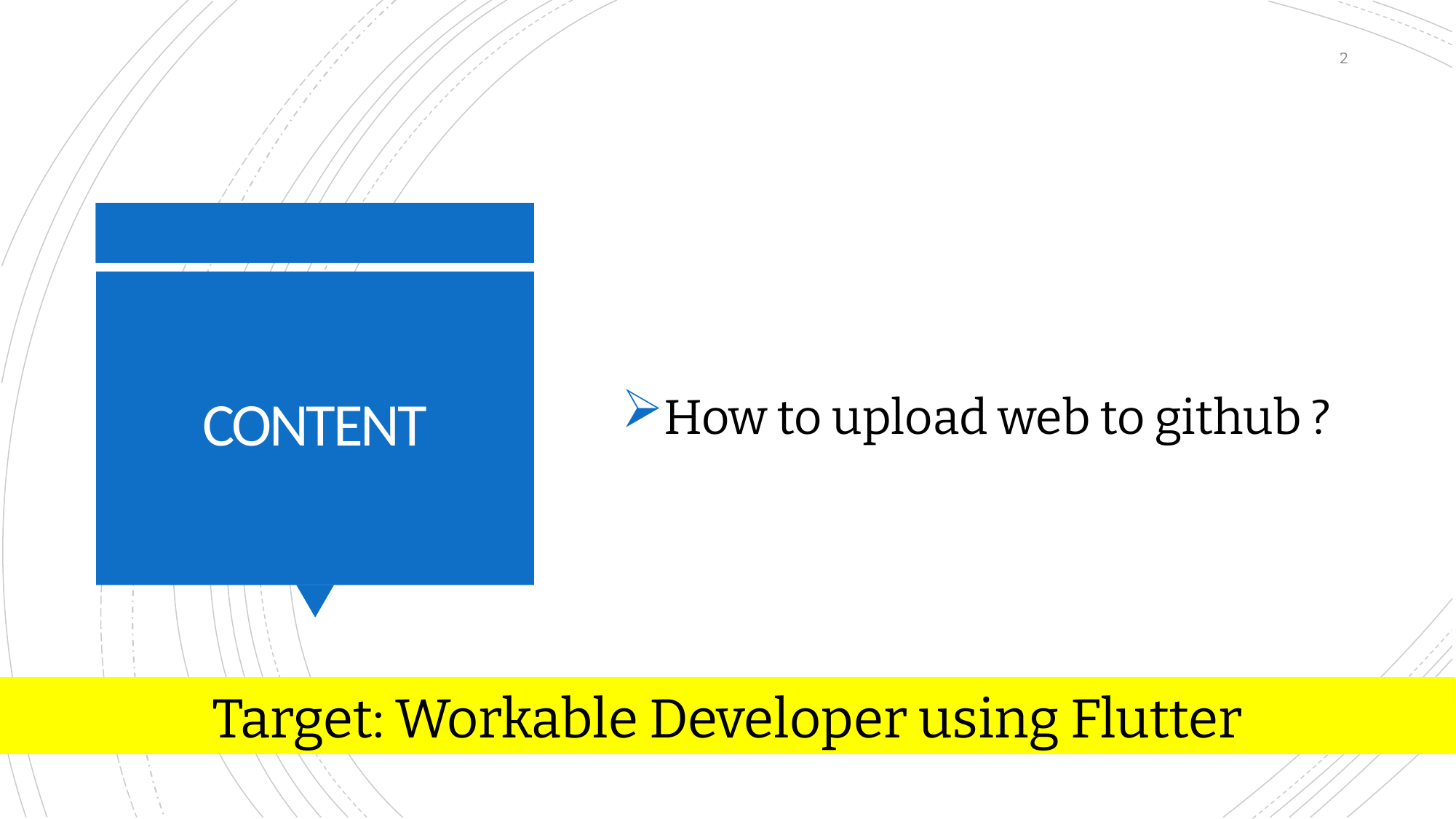

2
How to upload web to github ?
# CONTENT
Target: Workable Developer using Flutter